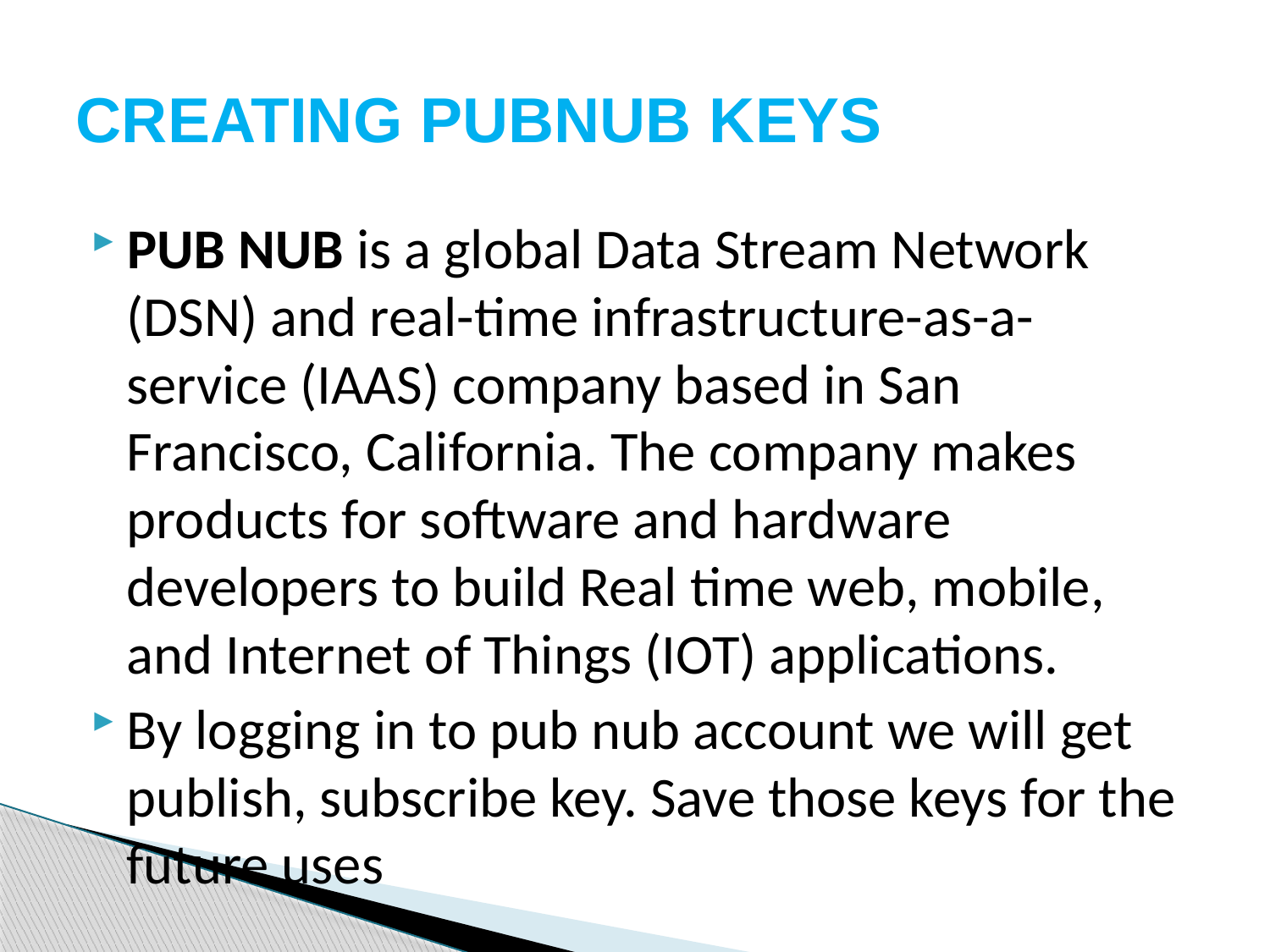

# CREATING PUBNUB KEYS
PUB NUB is a global Data Stream Network (DSN) and real-time infrastructure-as-a-service (IAAS) company based in San Francisco, California. The company makes products for software and hardware developers to build Real time web, mobile, and Internet of Things (IOT) applications.
By logging in to pub nub account we will get publish, subscribe key. Save those keys for the future uses